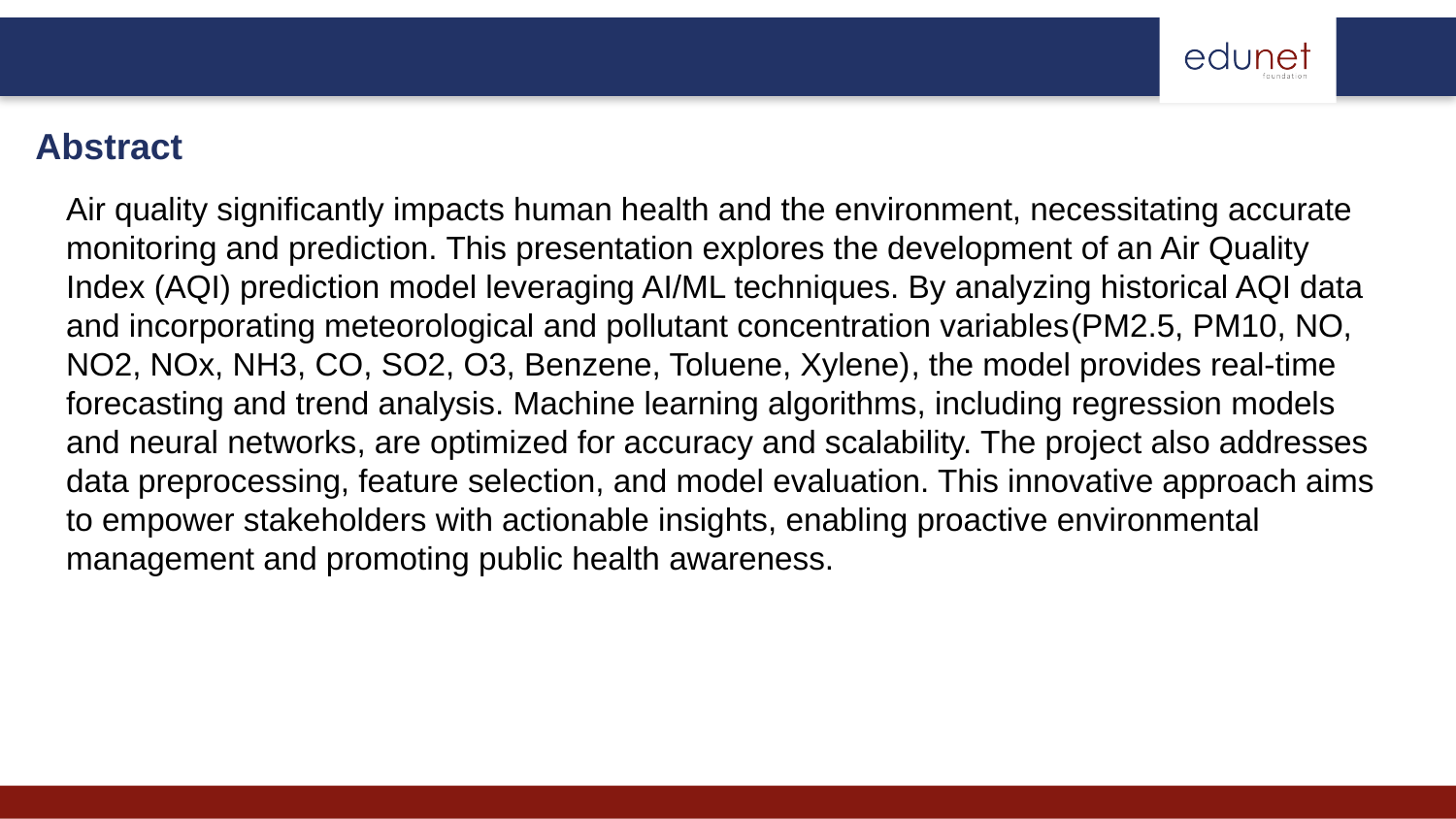

Abstract
Air quality significantly impacts human health and the environment, necessitating accurate monitoring and prediction. This presentation explores the development of an Air Quality Index (AQI) prediction model leveraging AI/ML techniques. By analyzing historical AQI data and incorporating meteorological and pollutant concentration variables(PM2.5, PM10, NO, NO2, NOx, NH3, CO, SO2, O3, Benzene, Toluene, Xylene), the model provides real-time forecasting and trend analysis. Machine learning algorithms, including regression models and neural networks, are optimized for accuracy and scalability. The project also addresses data preprocessing, feature selection, and model evaluation. This innovative approach aims to empower stakeholders with actionable insights, enabling proactive environmental management and promoting public health awareness.